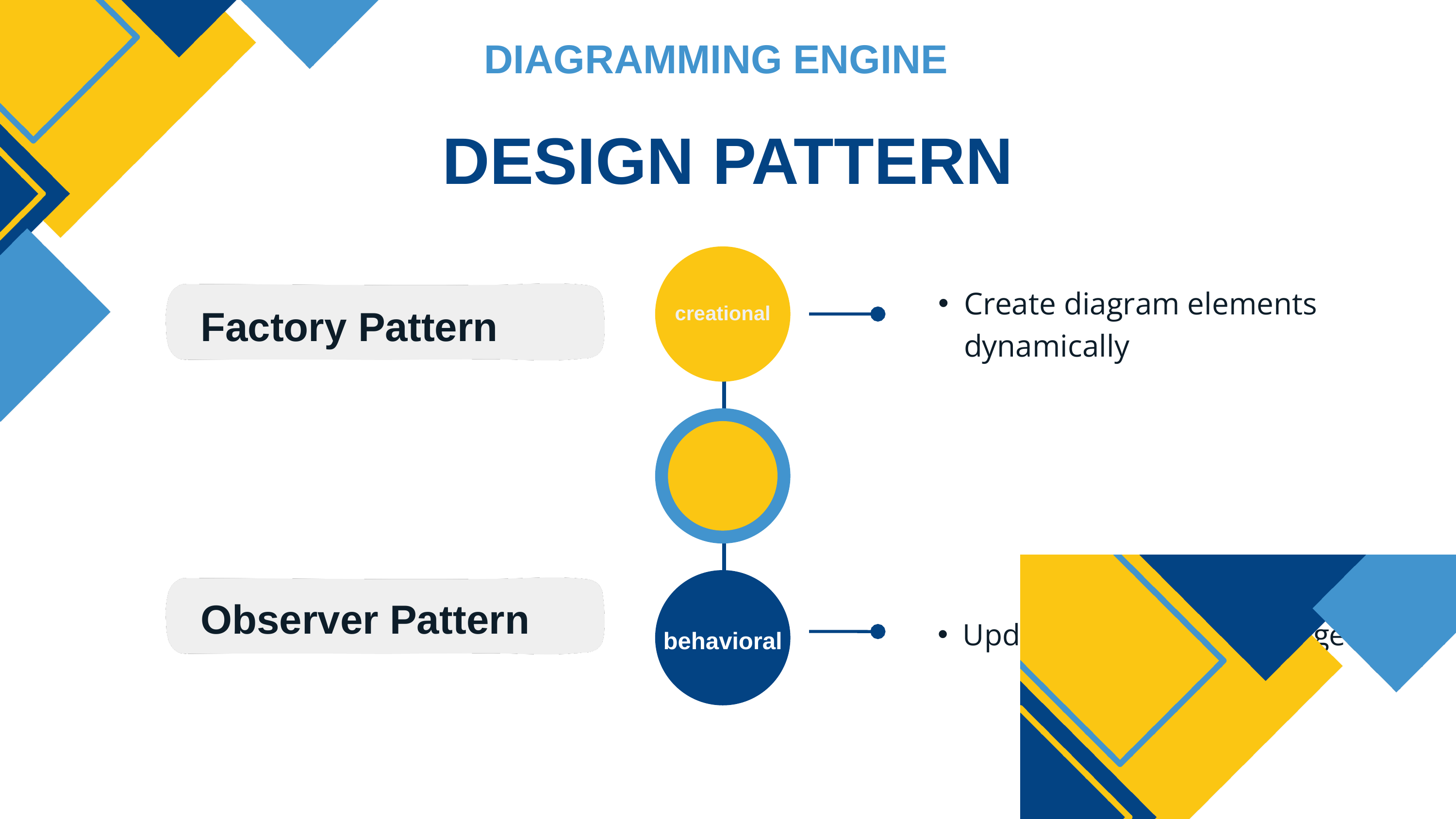

DIAGRAMMING ENGINE
DESIGN PATTERN

creational
Create diagram elements dynamically

Factory Pattern

Observer Pattern
Update UI on model change
behavioral